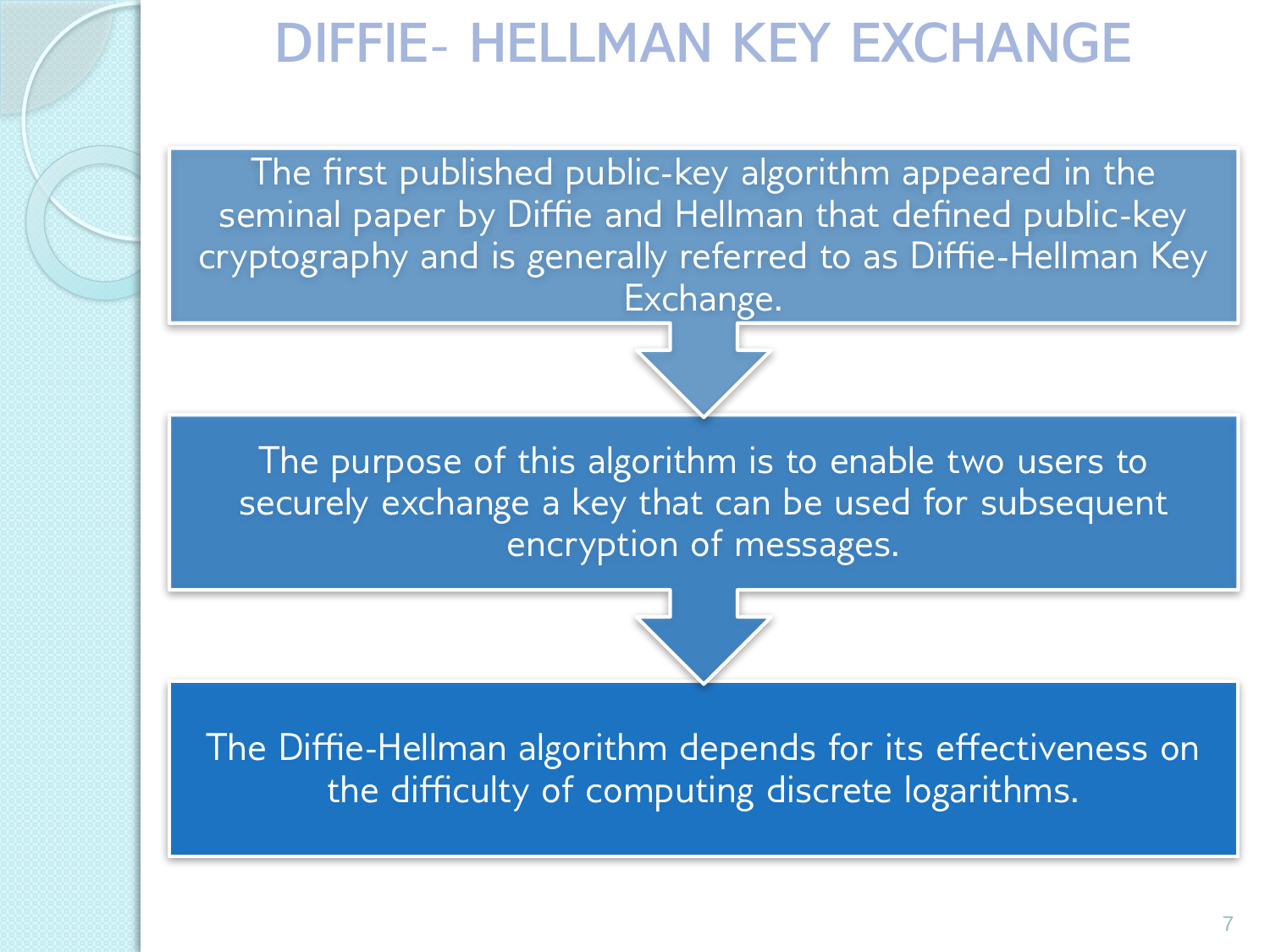

DIFFIE- HELLMAN KEY EXCHANGE
The Diffie-Hellman algorithm depends for its effectiveness on the difficulty of computing discrete logarithms.
The purpose of this algorithm is to enable two users to securely exchange a key that can be used for subsequent encryption of messages.
The first published public-key algorithm appeared in the seminal paper by Diffie and Hellman that defined public-key cryptography and is generally referred to as Diffie-Hellman Key Exchange.
7